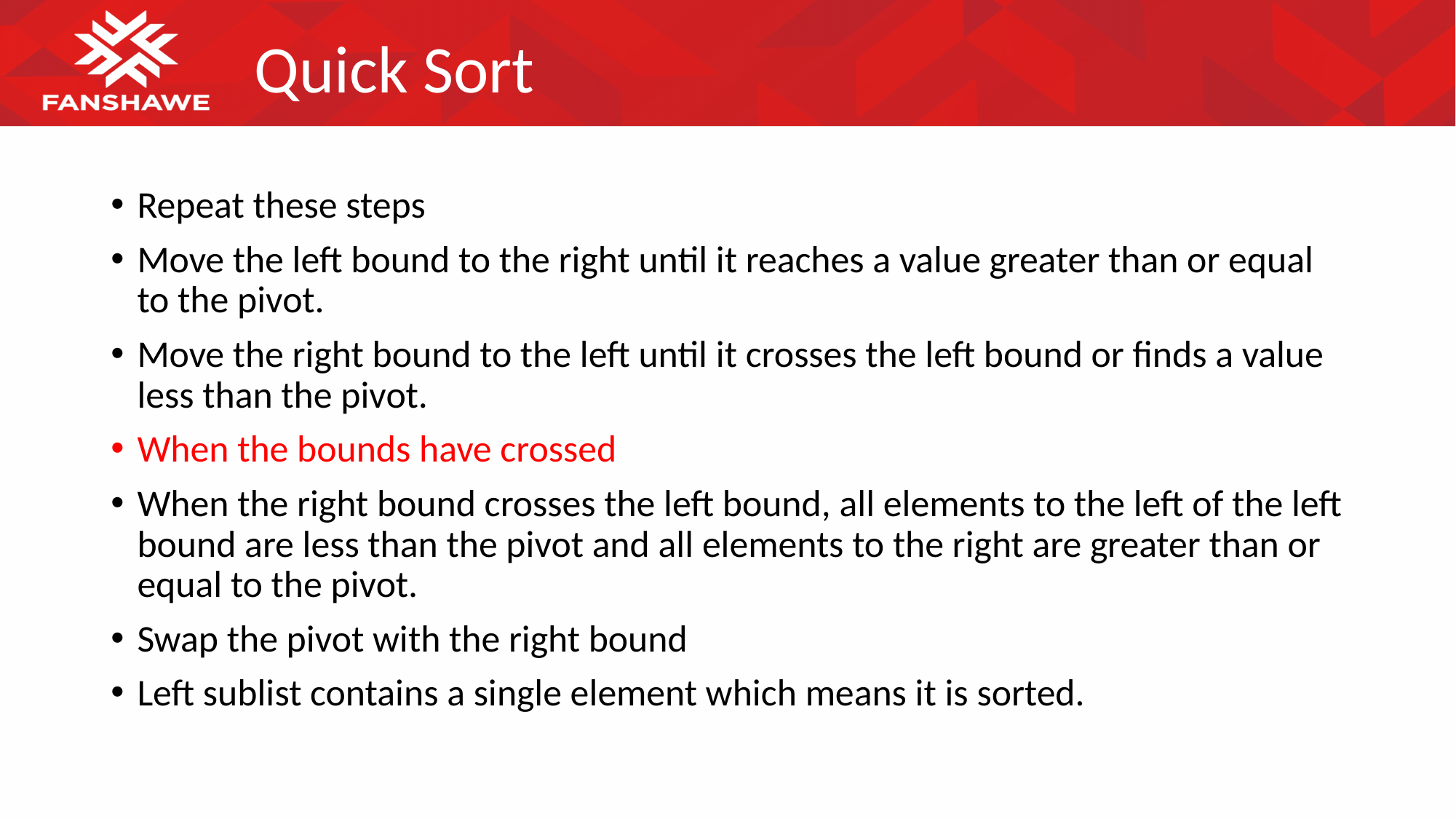

# Quick Sort
Repeat these steps
Move the left bound to the right until it reaches a value greater than or equal to the pivot.
Move the right bound to the left until it crosses the left bound or finds a value less than the pivot.
When the bounds have crossed
When the right bound crosses the left bound, all elements to the left of the left bound are less than the pivot and all elements to the right are greater than or equal to the pivot.
Swap the pivot with the right bound
Left sublist contains a single element which means it is sorted.